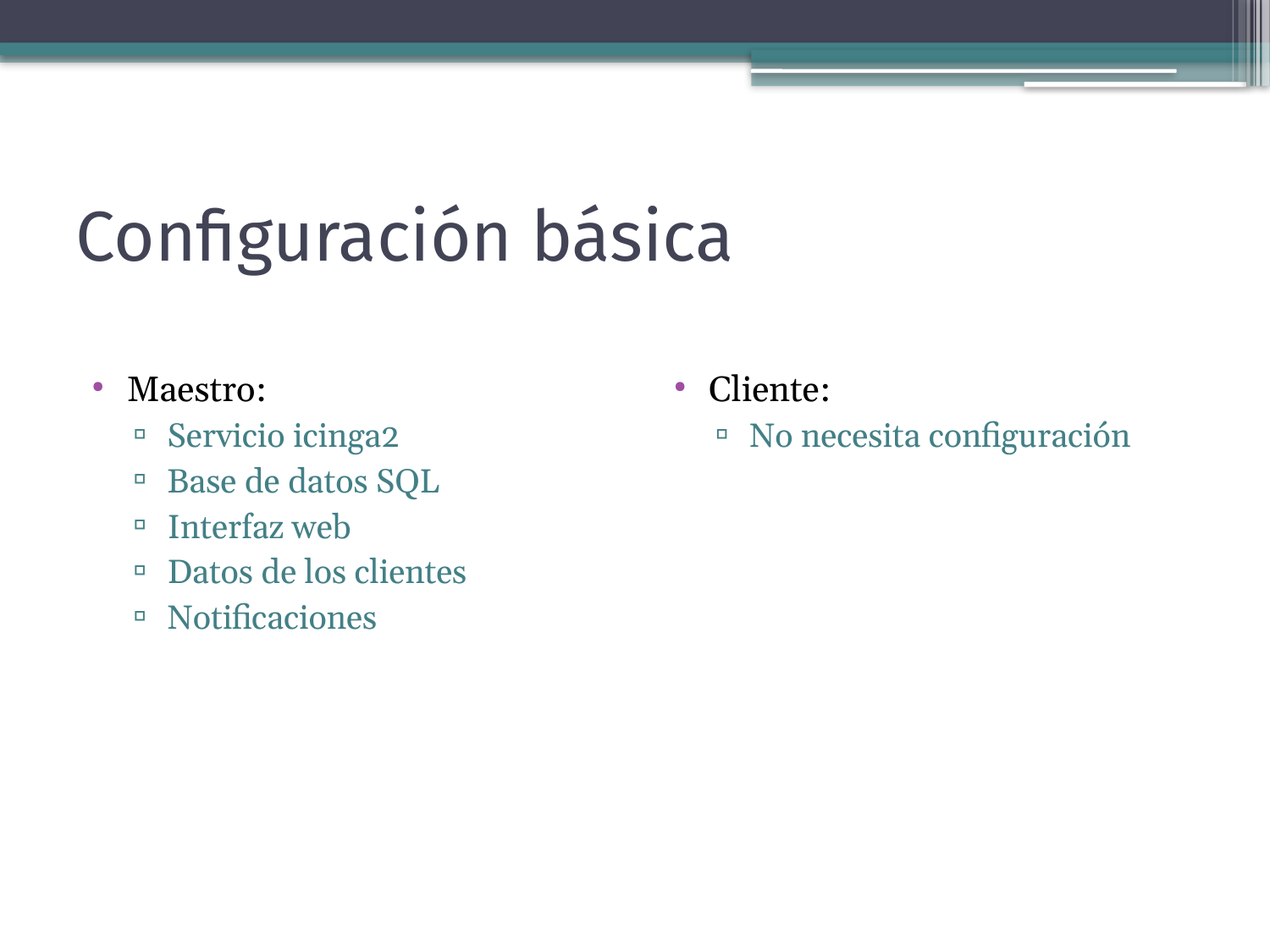

# Configuración básica

Maestro:
Servicio icinga2
Base de datos SQL
Interfaz web
Datos de los clientes
Notificaciones

Cliente:
No necesita configuración